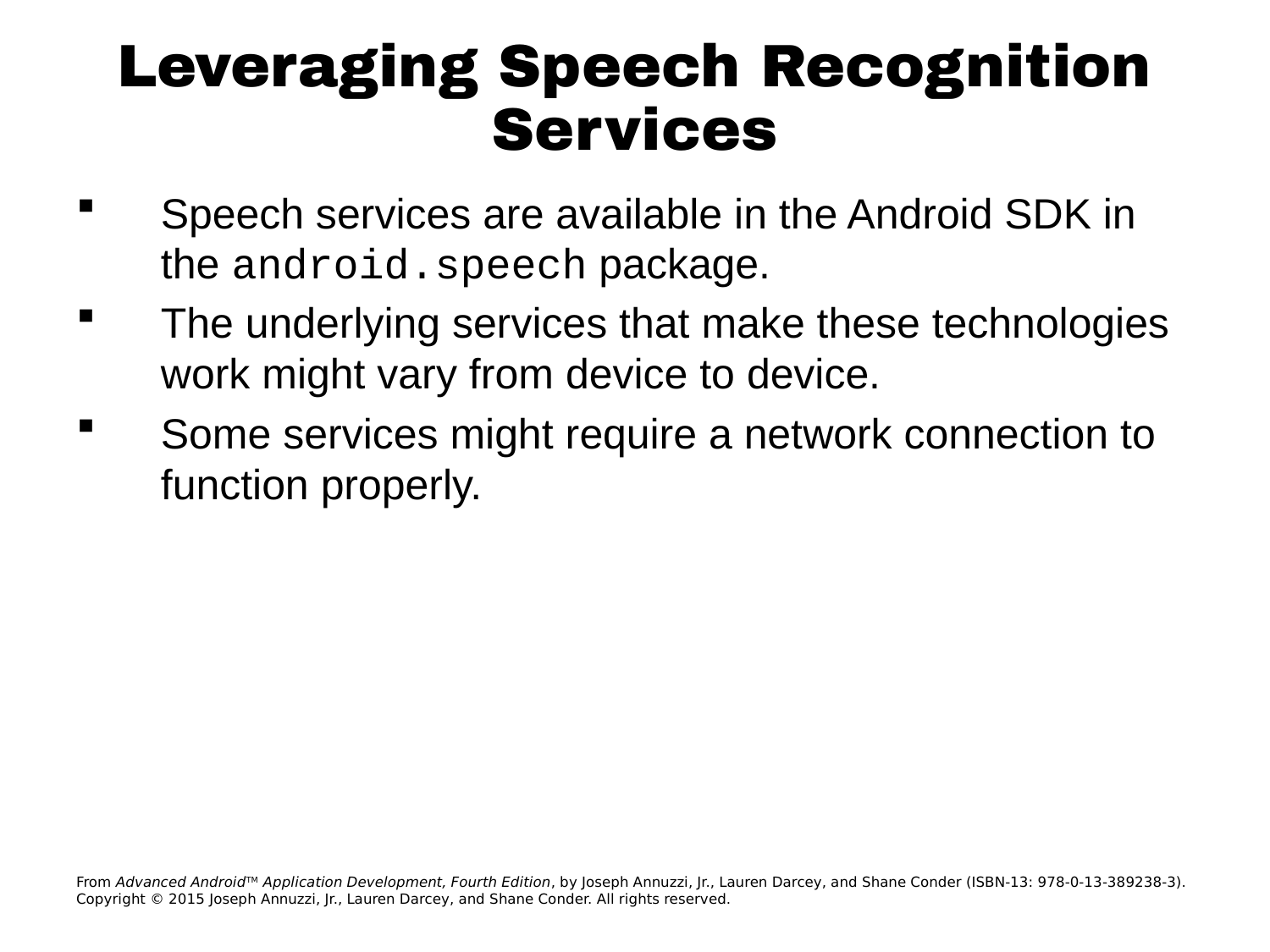

# Leveraging Speech Recognition Services
Speech services are available in the Android SDK in the android.speech package.
The underlying services that make these technologies work might vary from device to device.
Some services might require a network connection to function properly.
From Advanced AndroidTM Application Development, Fourth Edition, by Joseph Annuzzi, Jr., Lauren Darcey, and Shane Conder (ISBN-13: 978-0-13-389238-3). Copyright © 2015 Joseph Annuzzi, Jr., Lauren Darcey, and Shane Conder. All rights reserved.